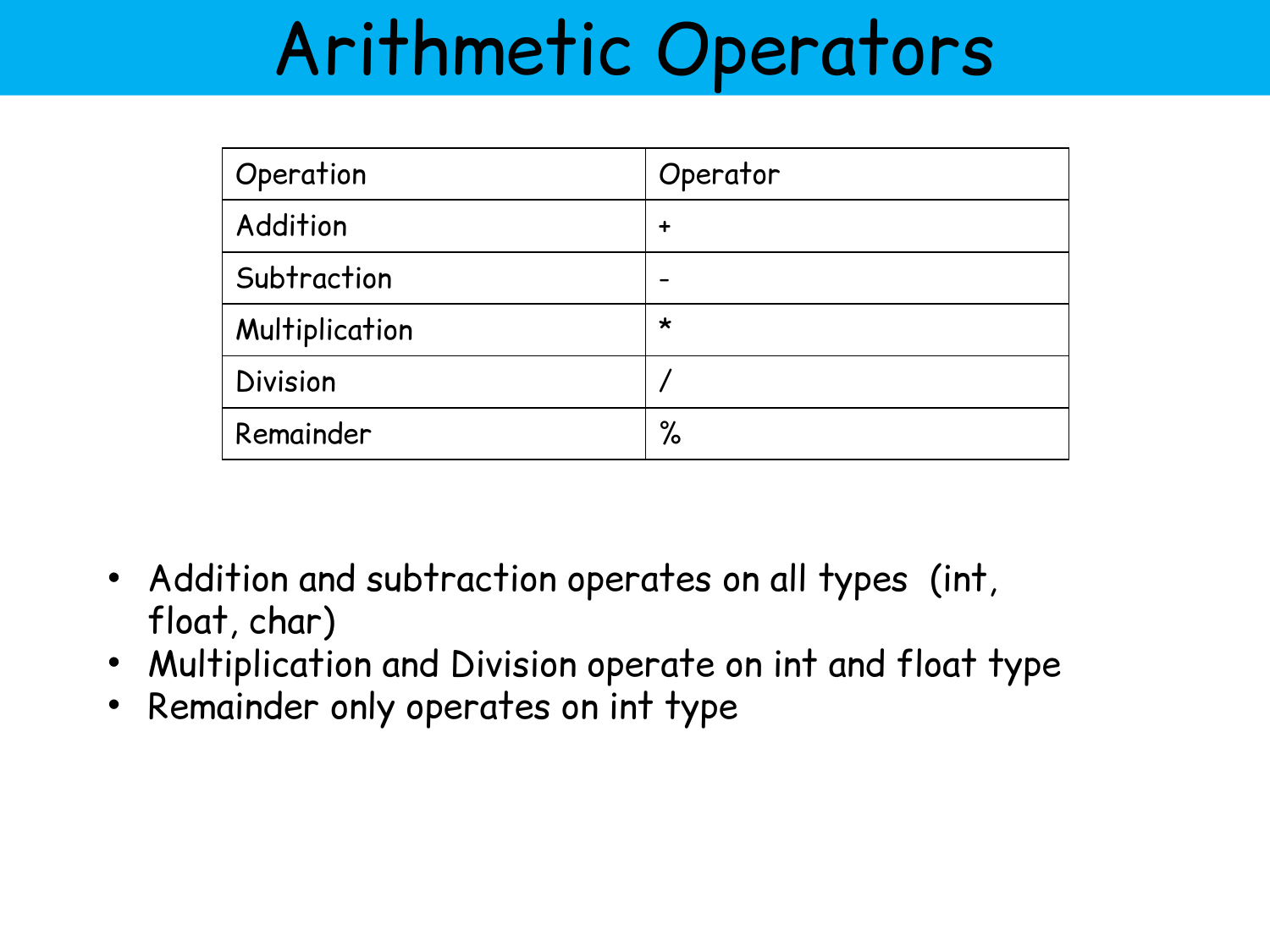

Arithmetic Operators
| Operation | Operator |
| --- | --- |
| Addition | + |
| Subtraction | - |
| Multiplication | \* |
| Division | / |
| Remainder | % |
Addition and subtraction operates on all types  (int, float, char)
Multiplication and Division operate on int and float type
Remainder only operates on int type